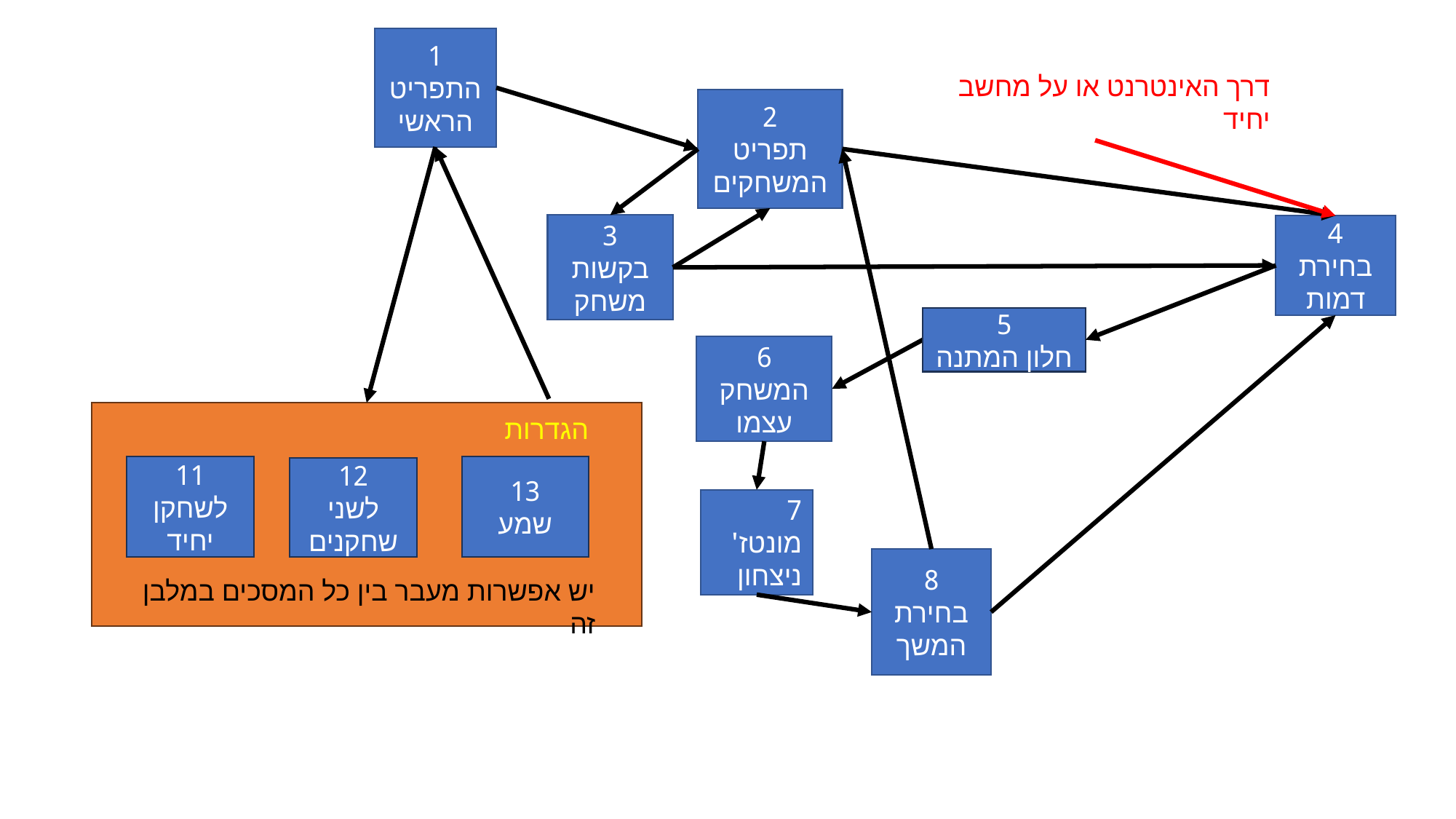

1
התפריט הראשי
דרך האינטרנט או על מחשב יחיד
2
תפריט המשחקים
3
בקשות משחק
4
בחירת דמות
5
חלון המתנה
6
המשחק עצמו

הגדרות
11
לשחקן יחיד
13
שמע
12
לשני שחקנים
7
מונטז' ניצחון
8
בחירת המשך
יש אפשרות מעבר בין כל המסכים במלבן זה